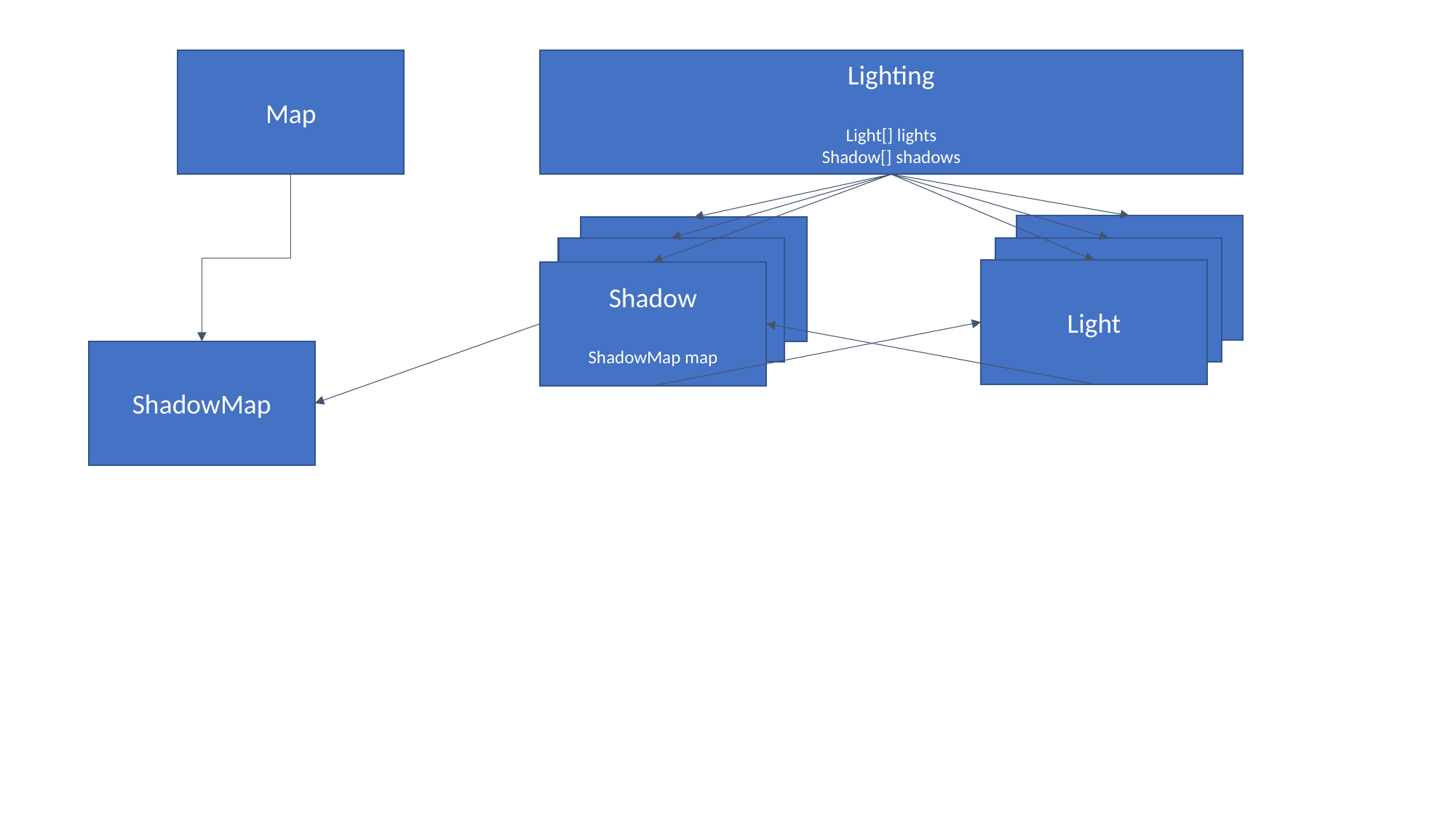

Lighting

Light[] lights
Shadow[] shadows
Map
Light
Shadow

ShadowMap map
Light
Shadow

ShadowMap map
Light
Shadow

ShadowMap map
ShadowMap